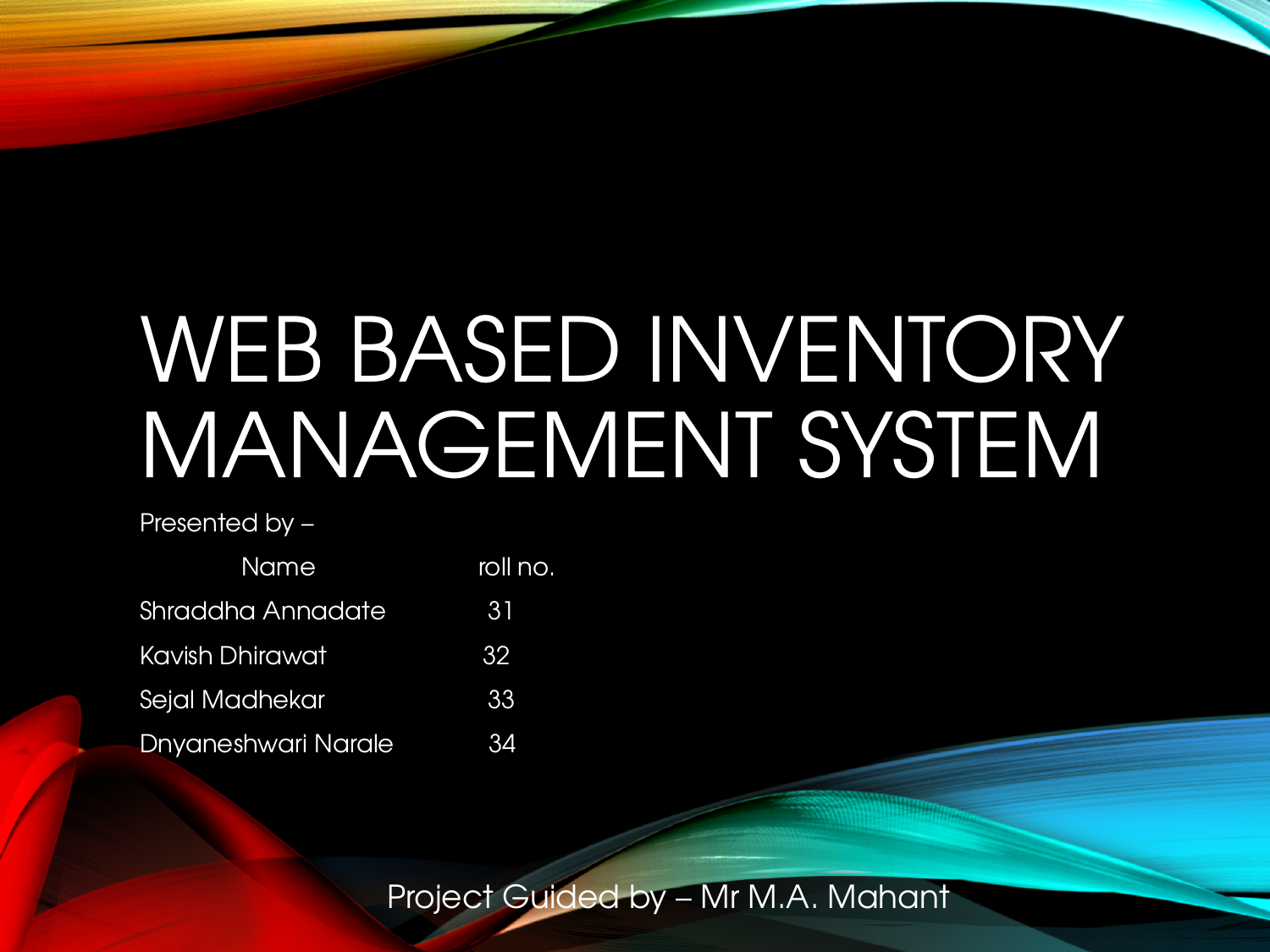

# Web Based Inventory Management System
Presented by –
               Name                        roll no.
Shraddha Annadate               31
Kavish Dhirawat                       32
Sejal Madhekar                        33
Dnyaneshwari Narale              34

Project Guided by – Mr M.A. Mahant